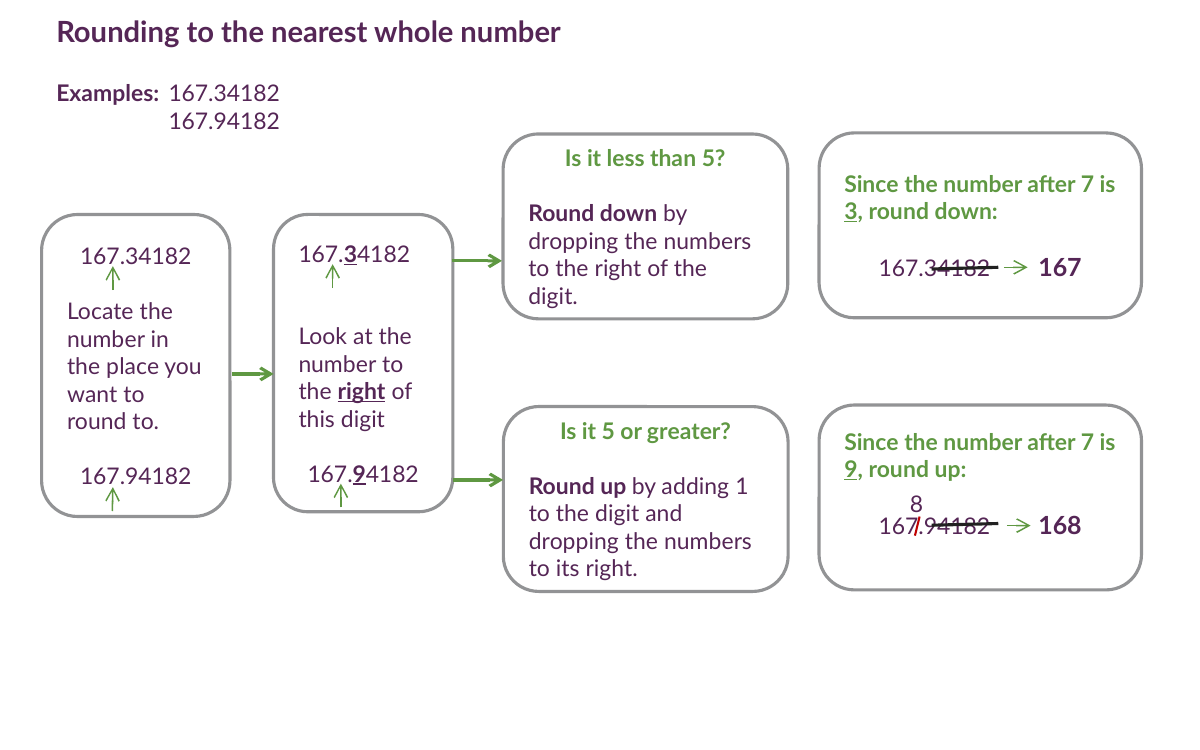

Rounding to the nearest whole number

Examples: 	167.34182 167.94182

Since the number after 7 is 3, round down:
167.34182        167

Is it less than 5?

Round down by dropping the numbers to the right of the digit.

167.34182

Locate the number in the place you want to round to.

167.94182

167.34182

Look at the number to the right of this digit

167.94182

Since the number after 7 is 9, round up:
167.94182        168

Is it 5 or greater?
Round up by adding 1 to the digit and dropping the numbers to its right.

8